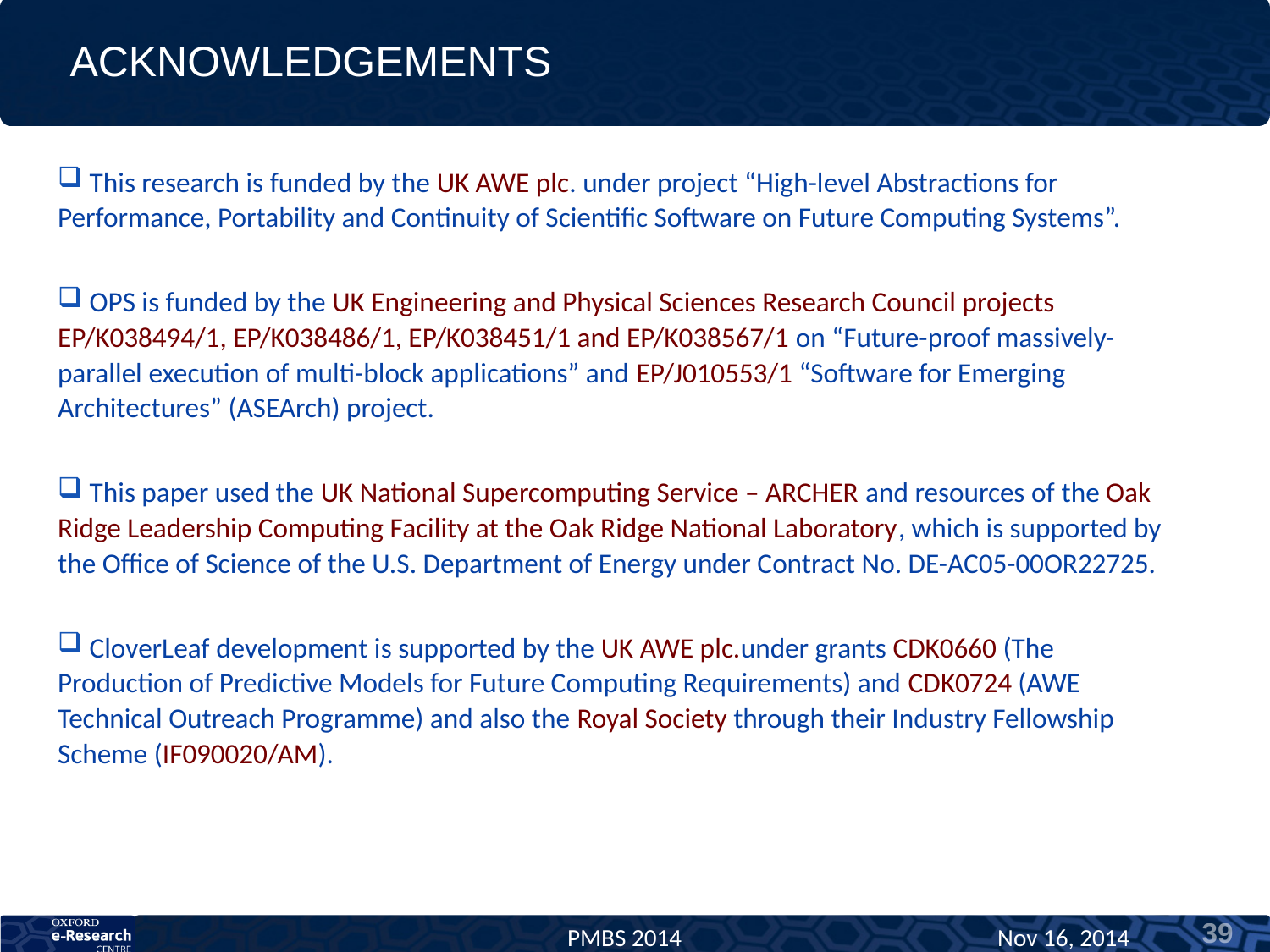

# Acknowledgements
 This research is funded by the UK AWE plc. under project “High-level Abstractions for Performance, Portability and Continuity of Scientific Software on Future Computing Systems”.

 OPS is funded by the UK Engineering and Physical Sciences Research Council projects EP/K038494/1, EP/K038486/1, EP/K038451/1 and EP/K038567/1 on “Future-proof massively-parallel execution of multi-block applications” and EP/J010553/1 “Software for Emerging Architectures” (ASEArch) project.

 This paper used the UK National Supercomputing Service – ARCHER and resources of the Oak Ridge Leadership Computing Facility at the Oak Ridge National Laboratory, which is supported by the Office of Science of the U.S. Department of Energy under Contract No. DE-AC05-00OR22725.

 CloverLeaf development is supported by the UK AWE plc.under grants CDK0660 (The Production of Predictive Models for Future Computing Requirements) and CDK0724 (AWE Technical Outreach Programme) and also the Royal Society through their Industry Fellowship Scheme (IF090020/AM).